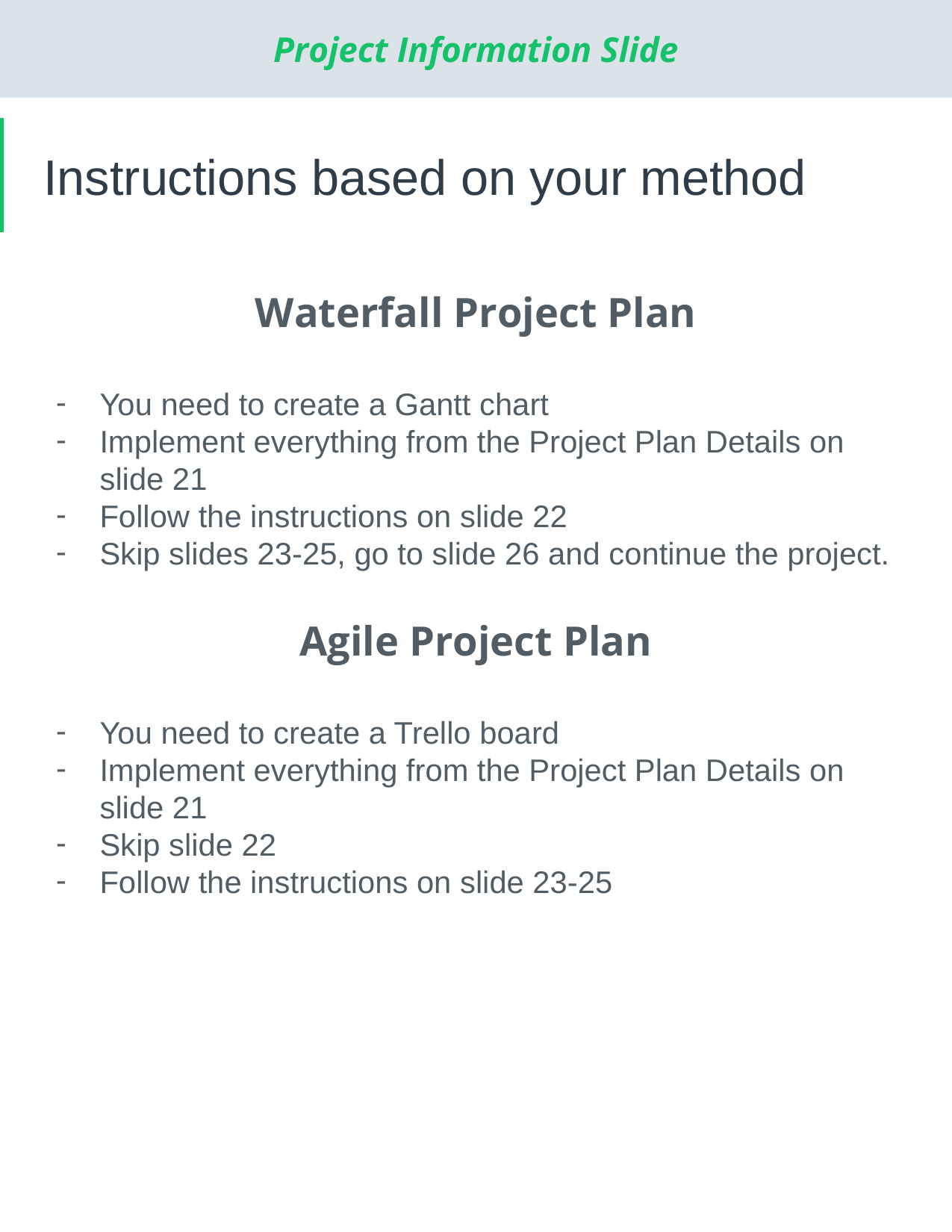

# Instructions based on your method
Waterfall Project Plan

You need to create a Gantt chart
Implement everything from the Project Plan Details on slide 21
Follow the instructions on slide 22
Skip slides 23-25, go to slide 26 and continue the project.

Agile Project Plan

You need to create a Trello board
Implement everything from the Project Plan Details on slide 21
Skip slide 22
Follow the instructions on slide 23-25